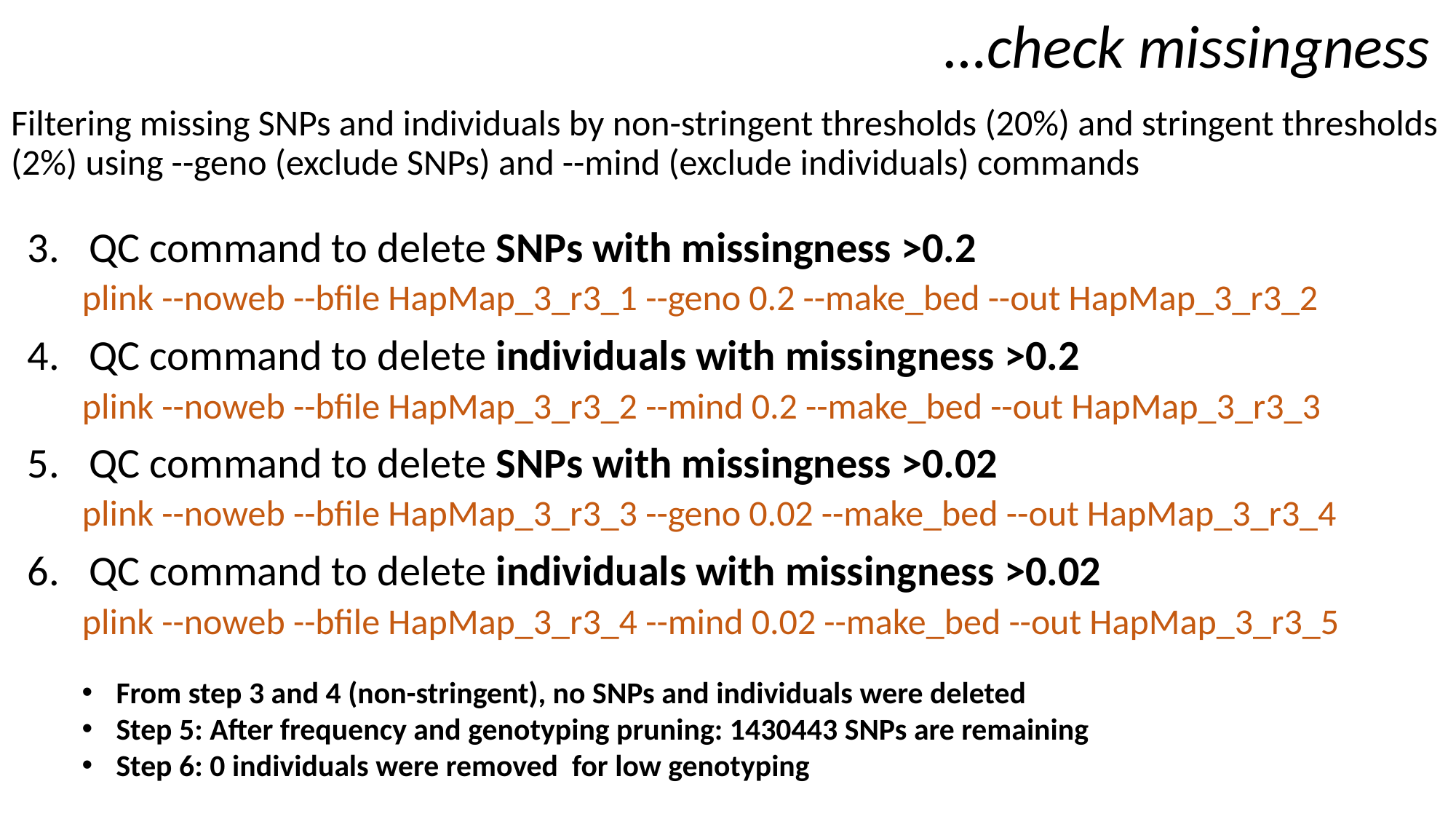

…check missingness
# Filtering missing SNPs and individuals by non-stringent thresholds (20%) and stringent thresholds (2%) using --geno (exclude SNPs) and --mind (exclude individuals) commands
QC command to delete SNPs with missingness >0.2
plink --noweb --bfile HapMap_3_r3_1 --geno 0.2 --make_bed --out HapMap_3_r3_2
QC command to delete individuals with missingness >0.2
plink --noweb --bfile HapMap_3_r3_2 --mind 0.2 --make_bed --out HapMap_3_r3_3
QC command to delete SNPs with missingness >0.02
plink --noweb --bfile HapMap_3_r3_3 --geno 0.02 --make_bed --out HapMap_3_r3_4
QC command to delete individuals with missingness >0.02
plink --noweb --bfile HapMap_3_r3_4 --mind 0.02 --make_bed --out HapMap_3_r3_5

From step 3 and 4 (non-stringent), no SNPs and individuals were deleted
Step 5: After frequency and genotyping pruning: 1430443 SNPs are remaining
Step 6: 0 individuals were removed  for low genotyping